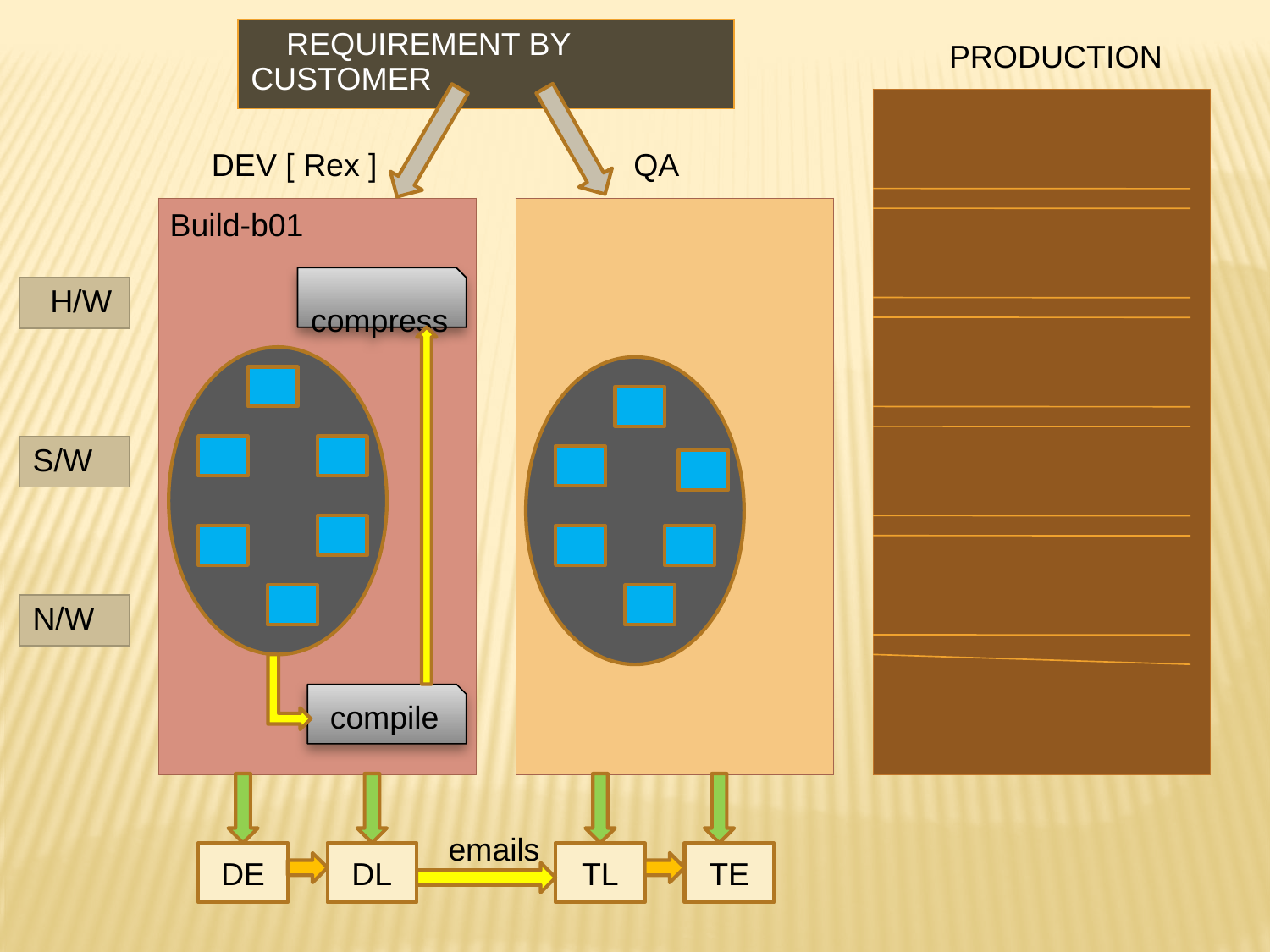

| REQUIREMENT BY CUSTOMER |
| --- |
PRODUCTION

|  |
| --- |

DEV [ Rex ]
QA
|  |
| --- |
Build-b01
|  |
| --- |
 compress
| H/W |
| --- |

| S/W |
| --- |

| N/W |
| --- |

compile

emails
DE
DL
TL
TE